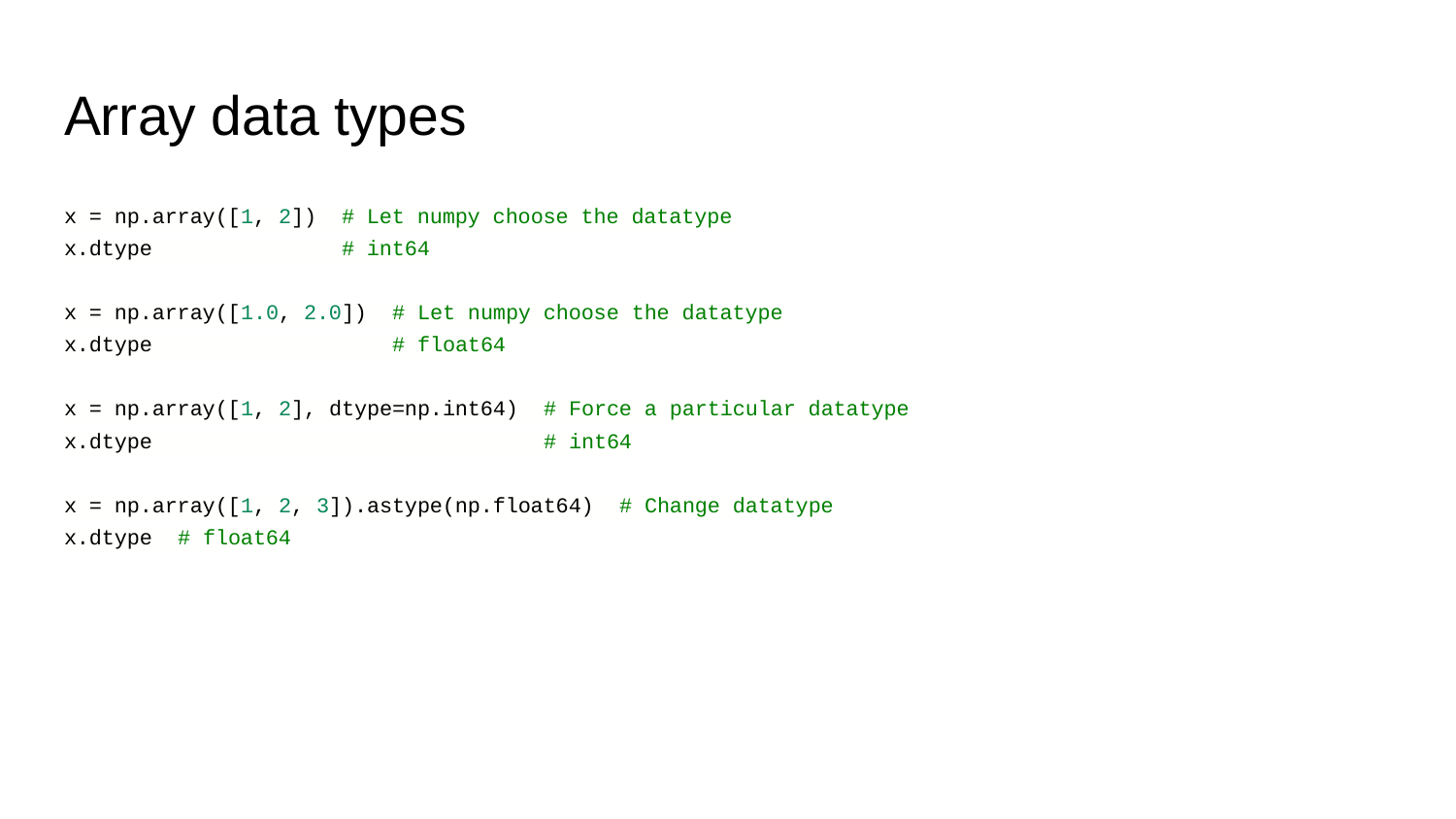

# Array data types
x = np.array([1, 2])  # Let numpy choose the datatype
x.dtype               # int64

x = np.array([1.0, 2.0])  # Let numpy choose the datatype
x.dtype                   # float64

x = np.array([1, 2], dtype=np.int64)  # Force a particular datatype
x.dtype                               # int64

x = np.array([1, 2, 3]).astype(np.float64)  # Change datatype
x.dtype  # float64